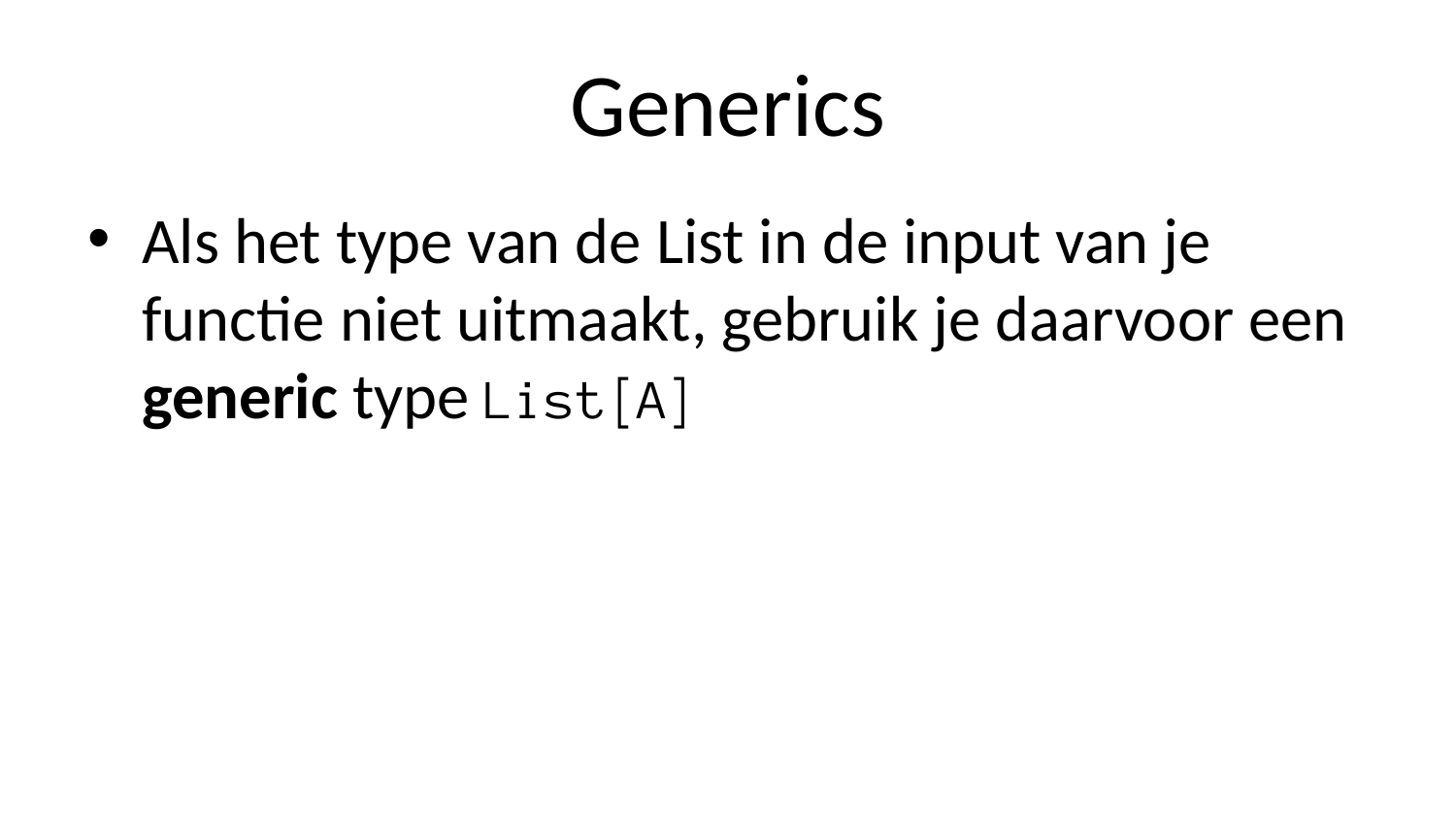

# Generics
Als het type van de List in de input van je functie niet uitmaakt, gebruik je daarvoor een generic type List[A]